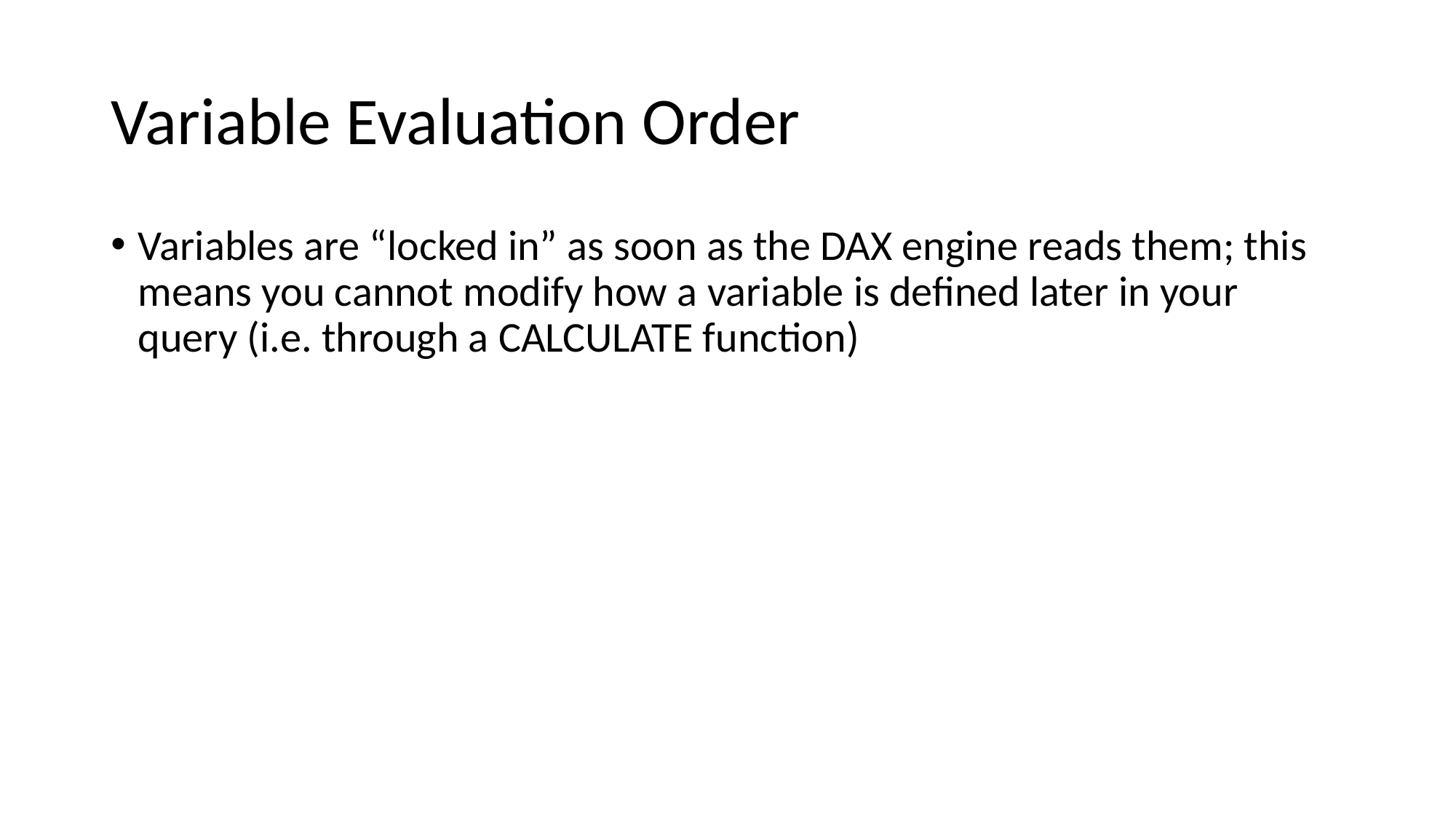

# Variable Evaluation Order
Variables are “locked in” as soon as the DAX engine reads them; this means you cannot modify how a variable is defined later in your query (i.e. through a CALCULATE function)